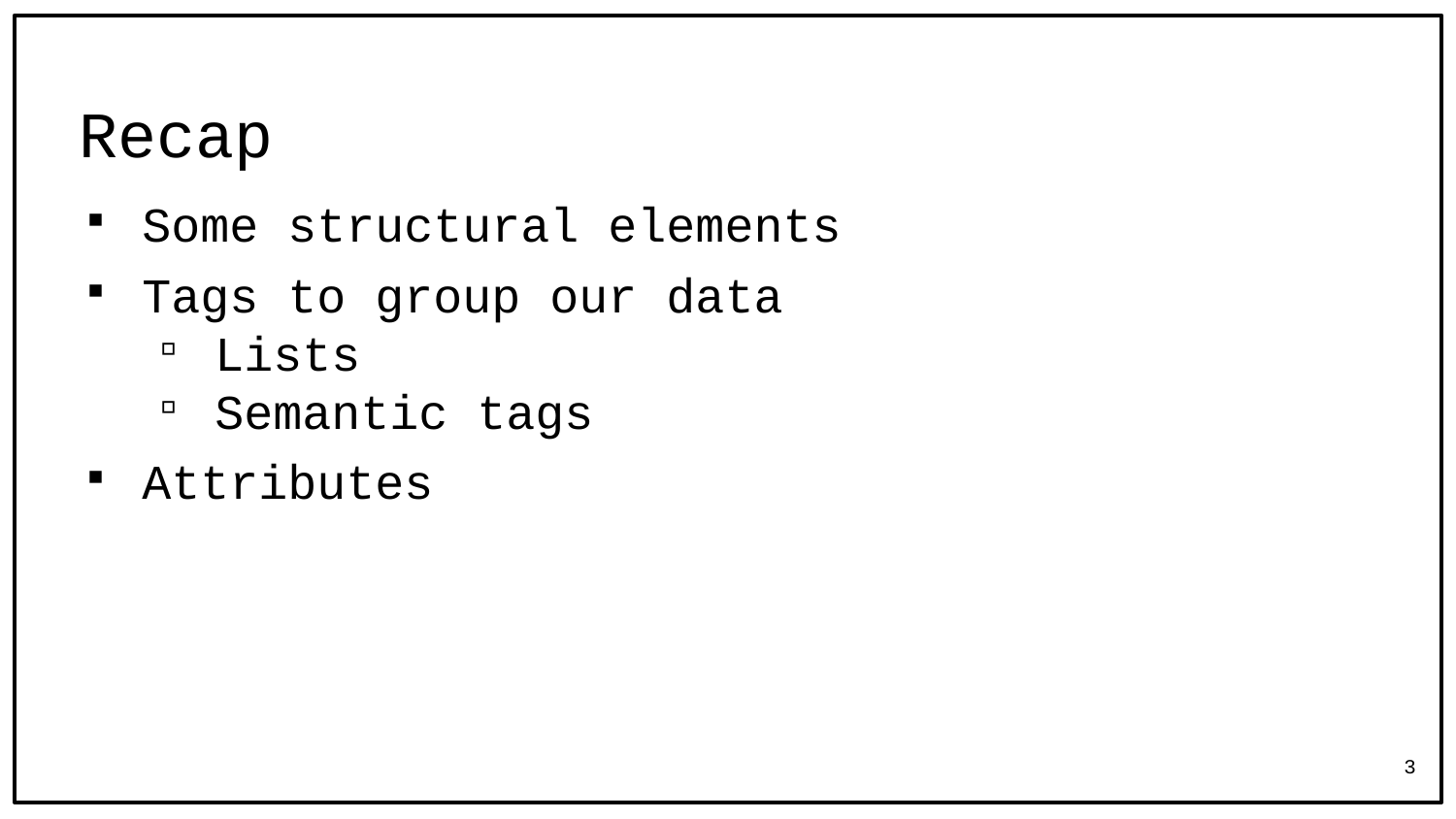

# Recap
Some structural elements
Tags to group our data
Lists
Semantic tags
Attributes

3